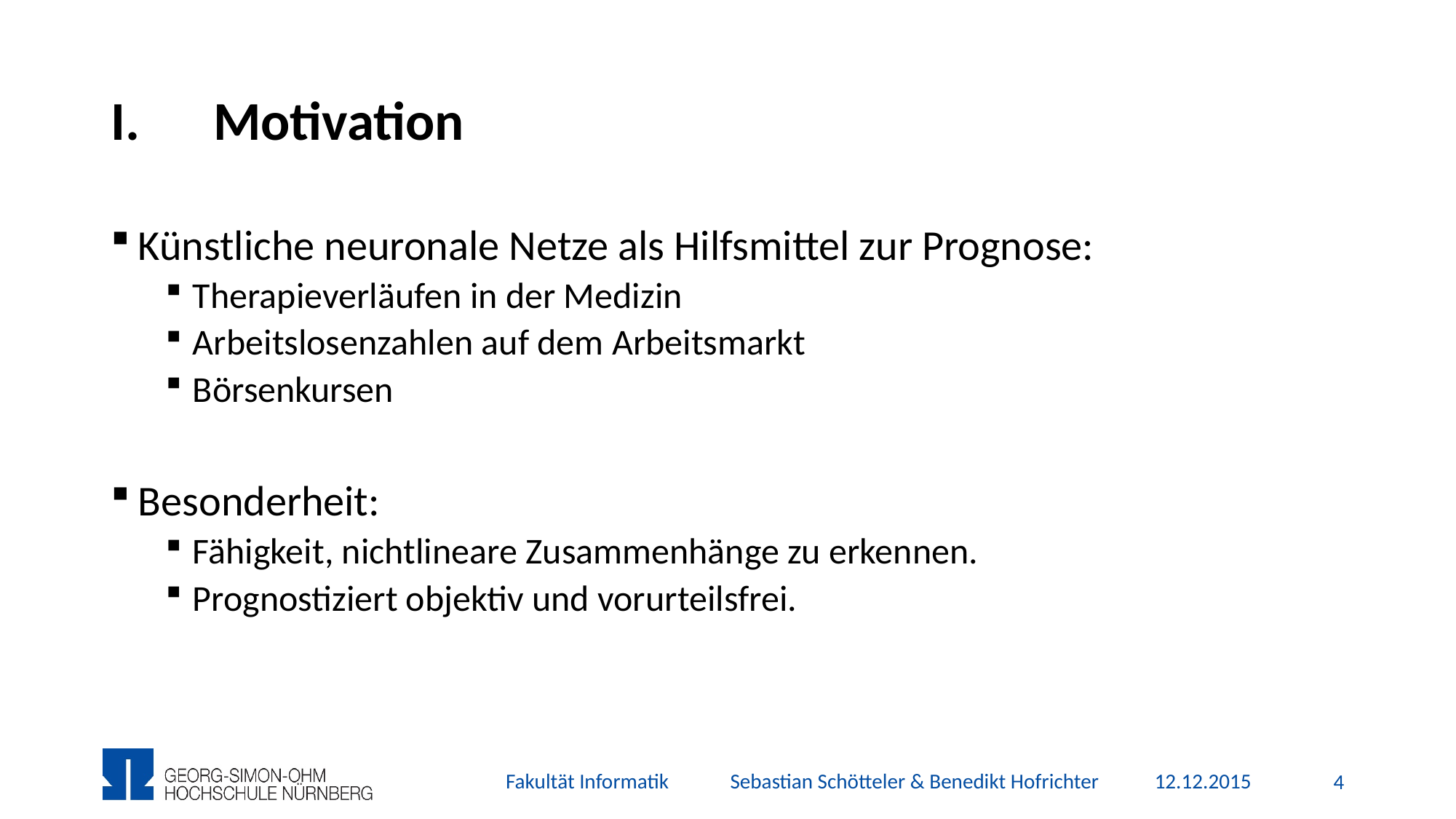

# Motivation
Künstliche neuronale Netze als Hilfsmittel zur Prognose:
Therapieverläufen in der Medizin
Arbeitslosenzahlen auf dem Arbeitsmarkt
Börsenkursen

Besonderheit:
Fähigkeit, nichtlineare Zusammenhänge zu erkennen.
Prognostiziert objektiv und vorurteilsfrei.

Fakultät Informatik             Sebastian Schötteler & Benedikt Hofrichter
12.12.2015
4